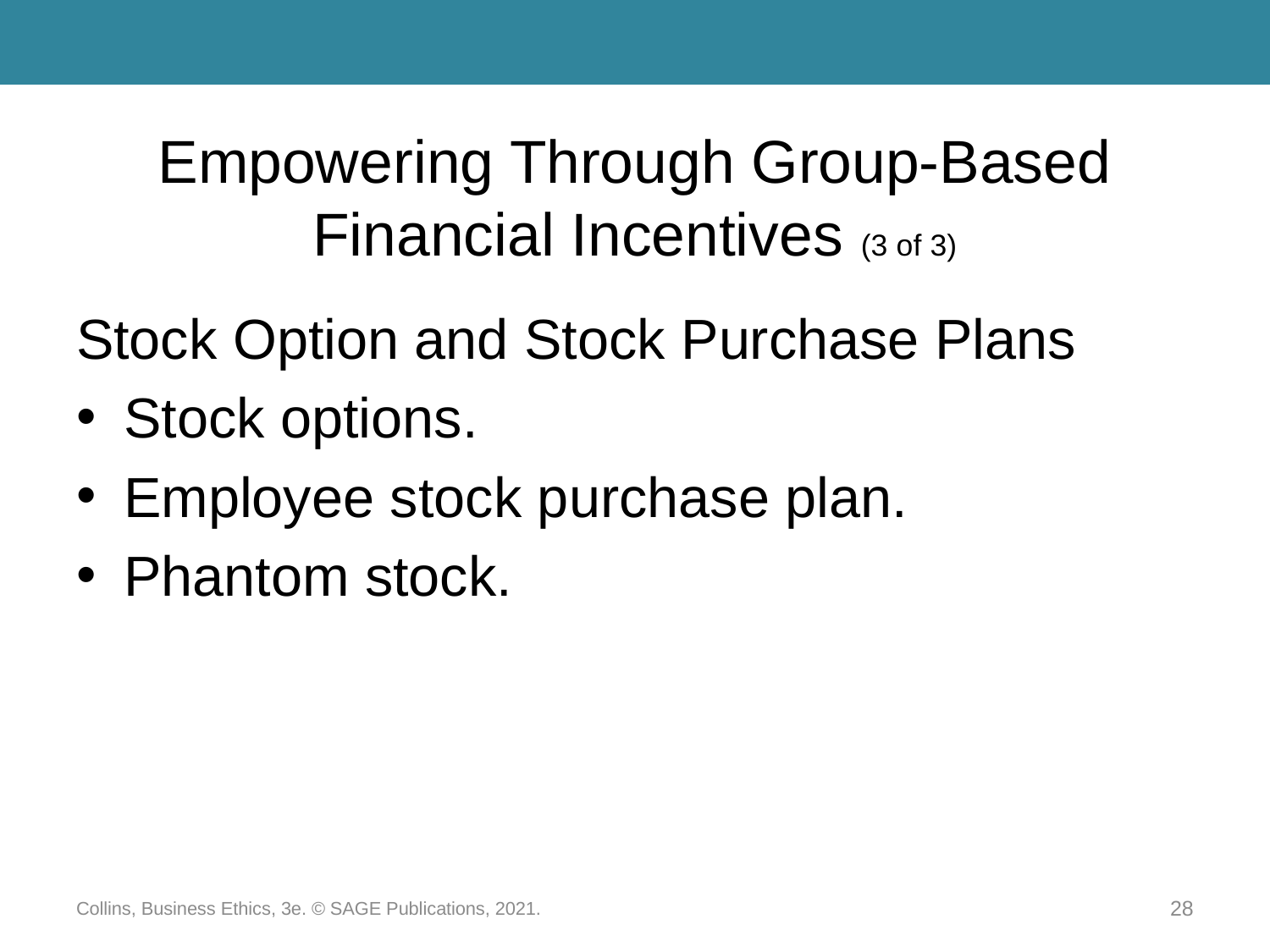

# Empowering Through Group-Based Financial Incentives (3 of 3)
Stock Option and Stock Purchase Plans
Stock options.
Employee stock purchase plan.
Phantom stock.
Collins, Business Ethics, 3e. © SAGE Publications, 2021.
28